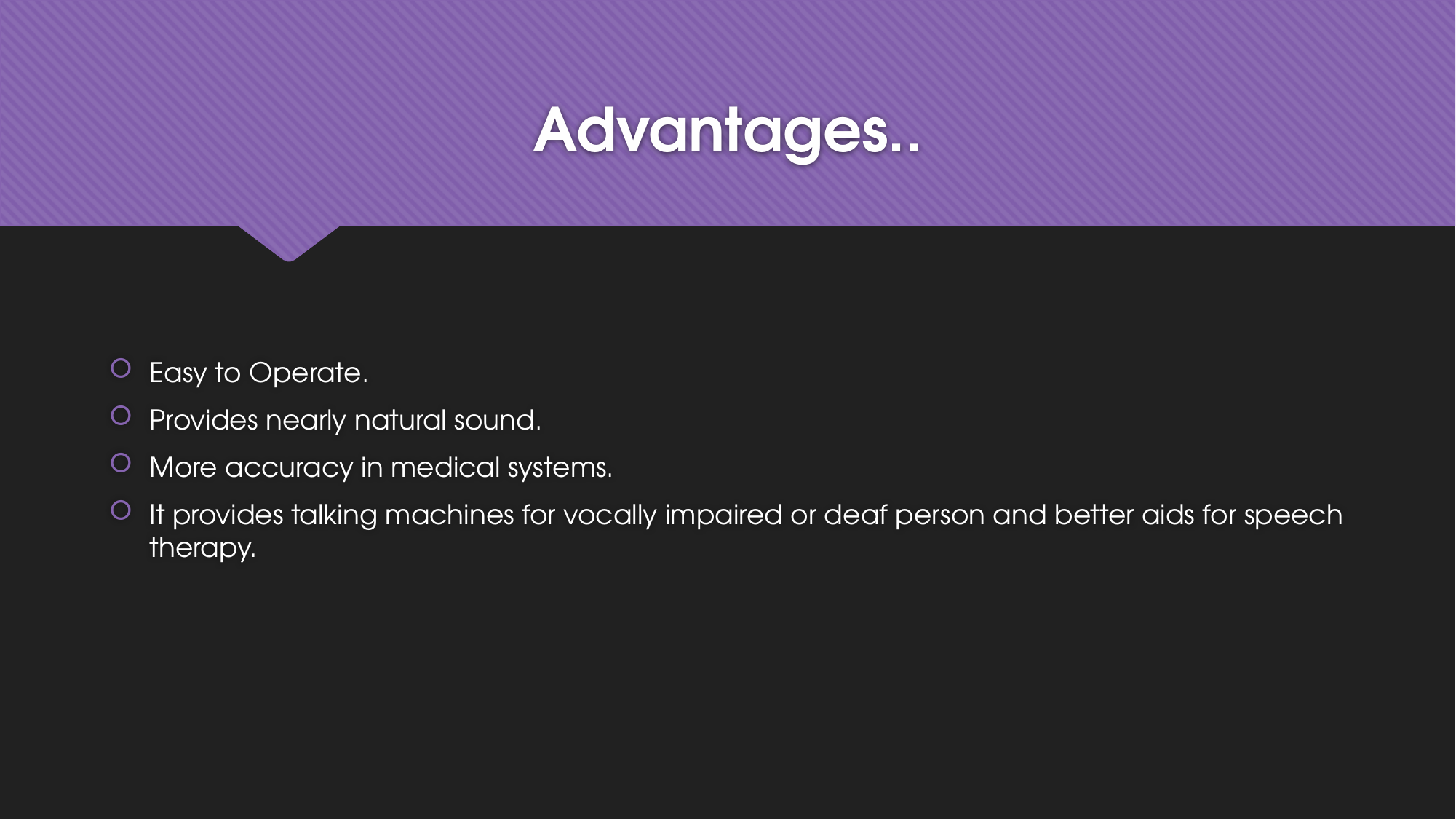

# Advantages..
Easy to Operate.
Provides nearly natural sound.
More accuracy in medical systems.
It provides talking machines for vocally impaired or deaf person and better aids for speech therapy.